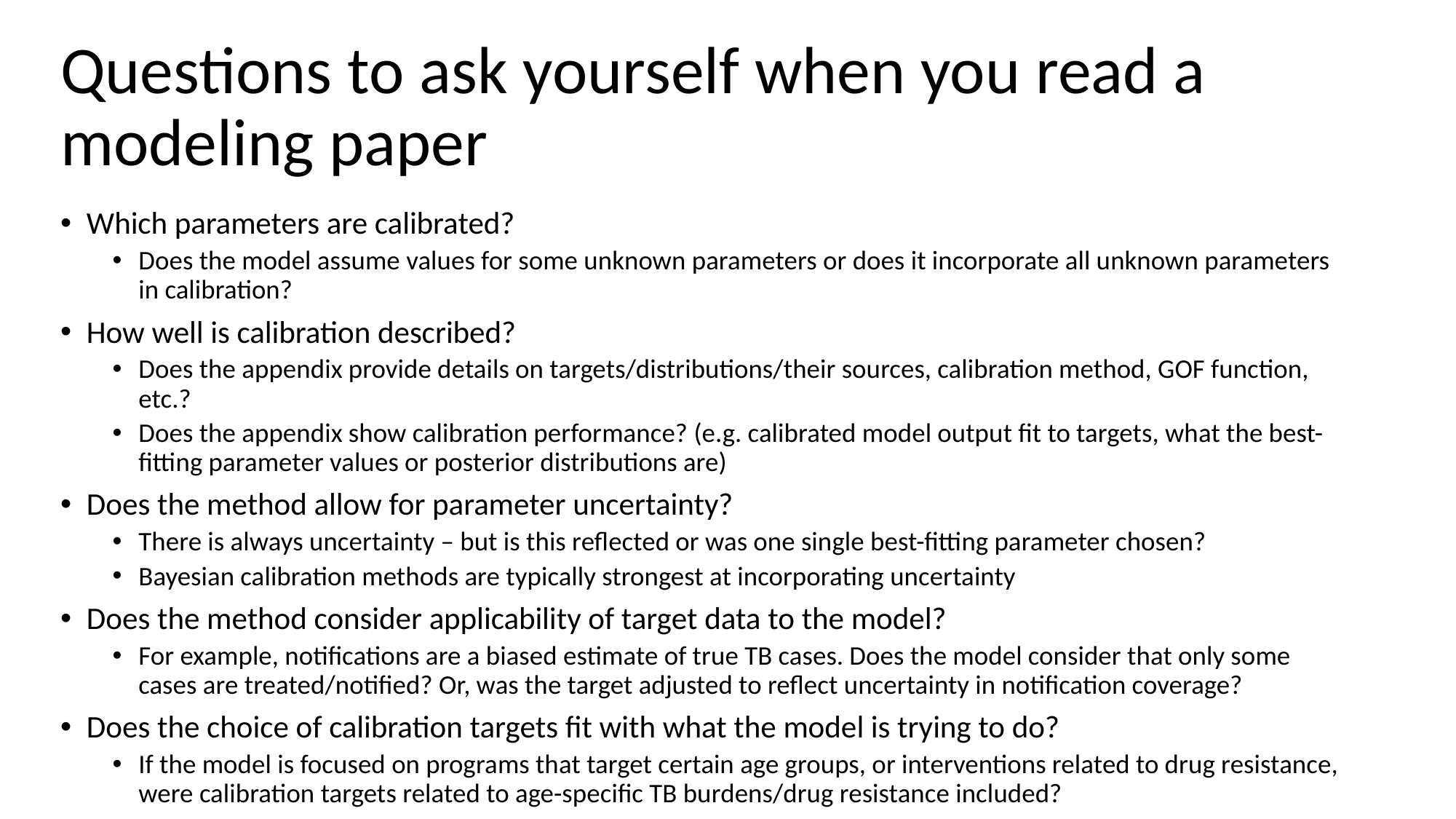

# Questions to ask yourself when you read a modeling paper
Which parameters are calibrated?
Does the model assume values for some unknown parameters or does it incorporate all unknown parameters in calibration?
How well is calibration described?
Does the appendix provide details on targets/distributions/their sources, calibration method, GOF function, etc.?
Does the appendix show calibration performance? (e.g. calibrated model output fit to targets, what the best-fitting parameter values or posterior distributions are)
Does the method allow for parameter uncertainty?
There is always uncertainty – but is this reflected or was one single best-fitting parameter chosen?
Bayesian calibration methods are typically strongest at incorporating uncertainty
Does the method consider applicability of target data to the model?
For example, notifications are a biased estimate of true TB cases. Does the model consider that only some cases are treated/notified? Or, was the target adjusted to reflect uncertainty in notification coverage?
Does the choice of calibration targets fit with what the model is trying to do?
If the model is focused on programs that target certain age groups, or interventions related to drug resistance, were calibration targets related to age-specific TB burdens/drug resistance included?